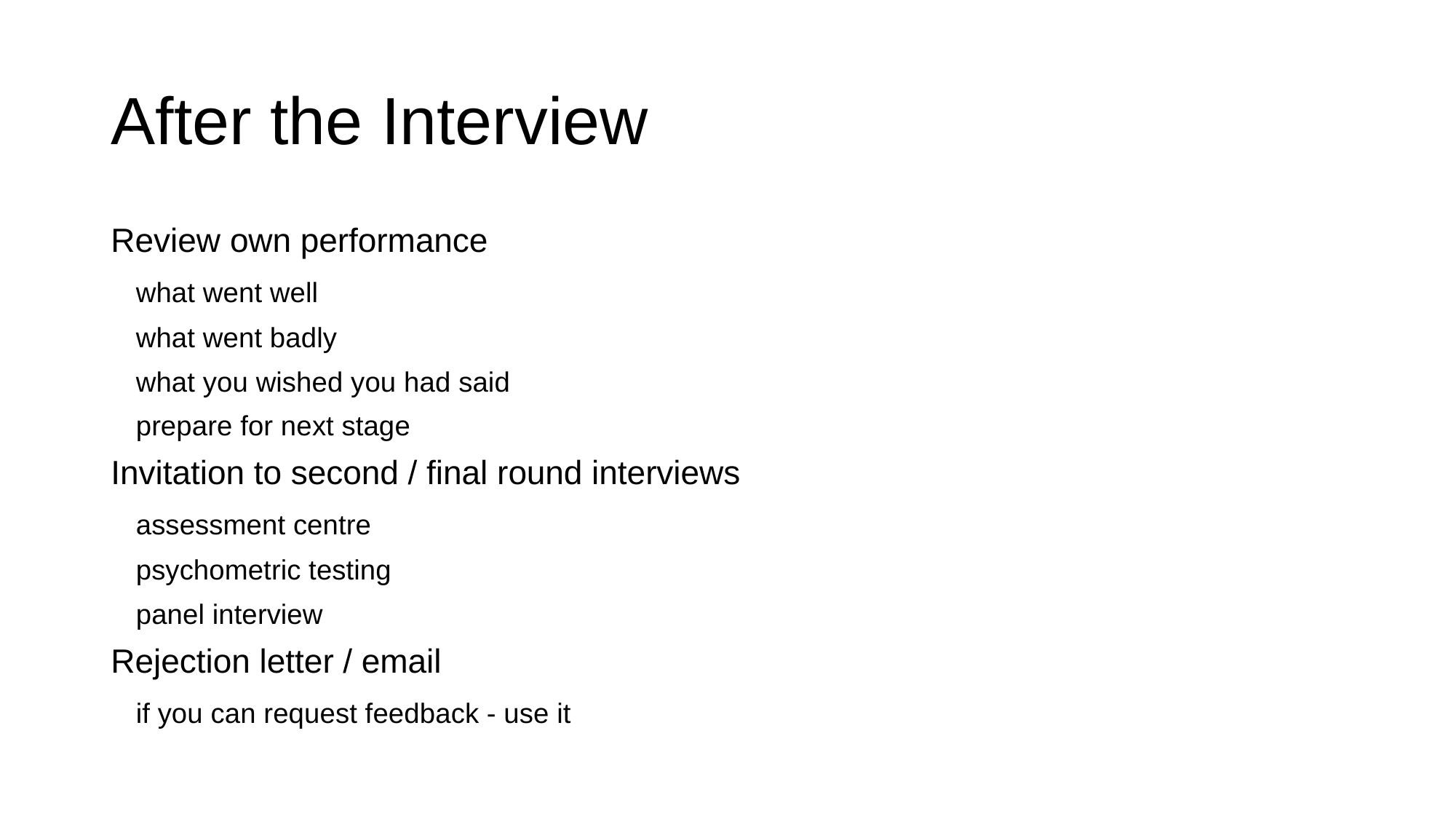

# After the Interview
Review own performance
		what went well
		what went badly
		what you wished you had said
		prepare for next stage
Invitation to second / final round interviews
		assessment centre
		psychometric testing
		panel interview
Rejection letter / email
		if you can request feedback - use it